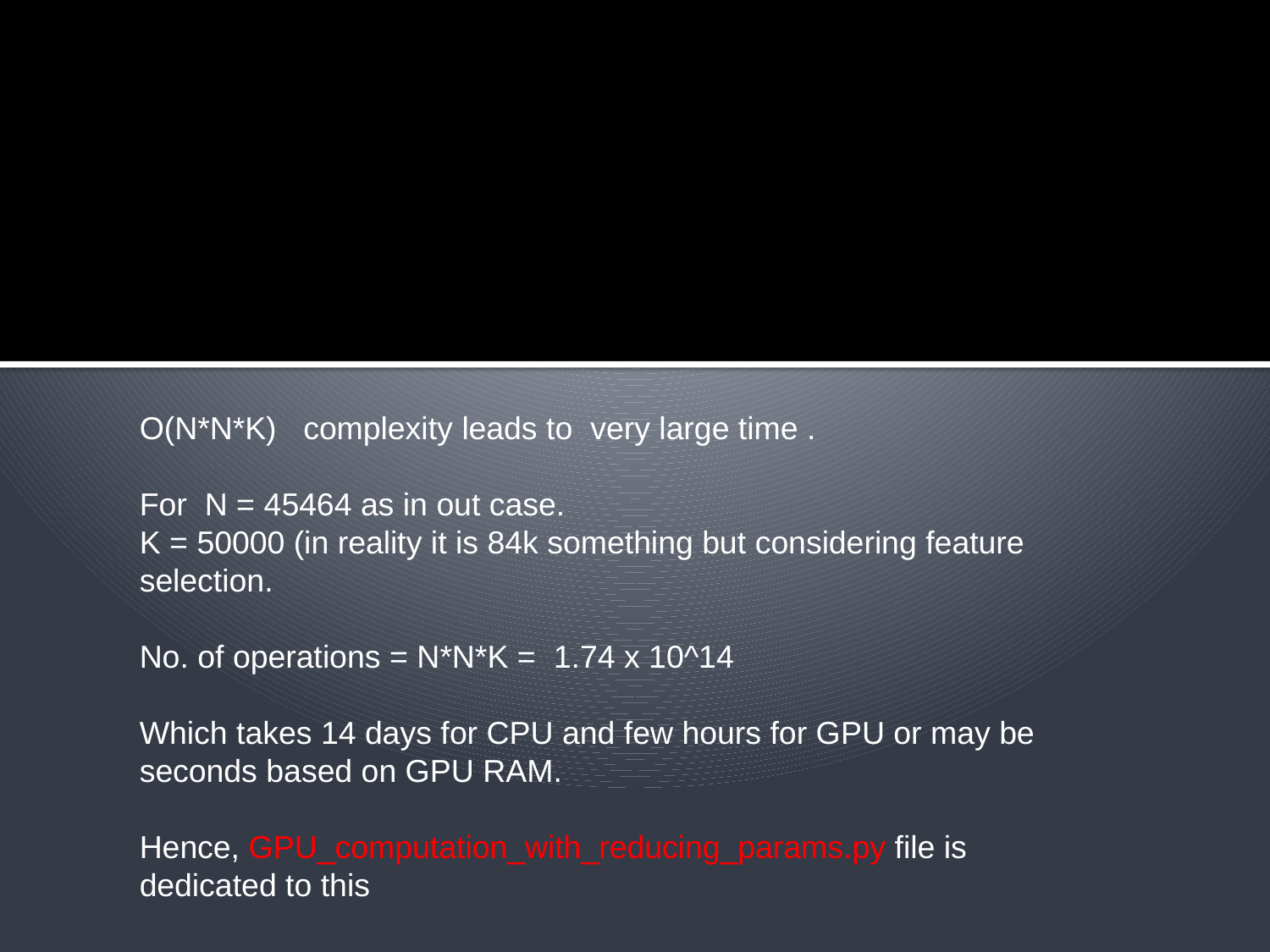

O(N*N*K)   complexity leads to  very large time .

For  N = 45464 as in out case.
K = 50000 (in reality it is 84k something but considering feature selection.

No. of operations = N*N*K =  1.74 x 10^14

Which takes 14 days for CPU and few hours for GPU or may be seconds based on GPU RAM.

Hence, GPU_computation_with_reducing_params.py file is dedicated to this